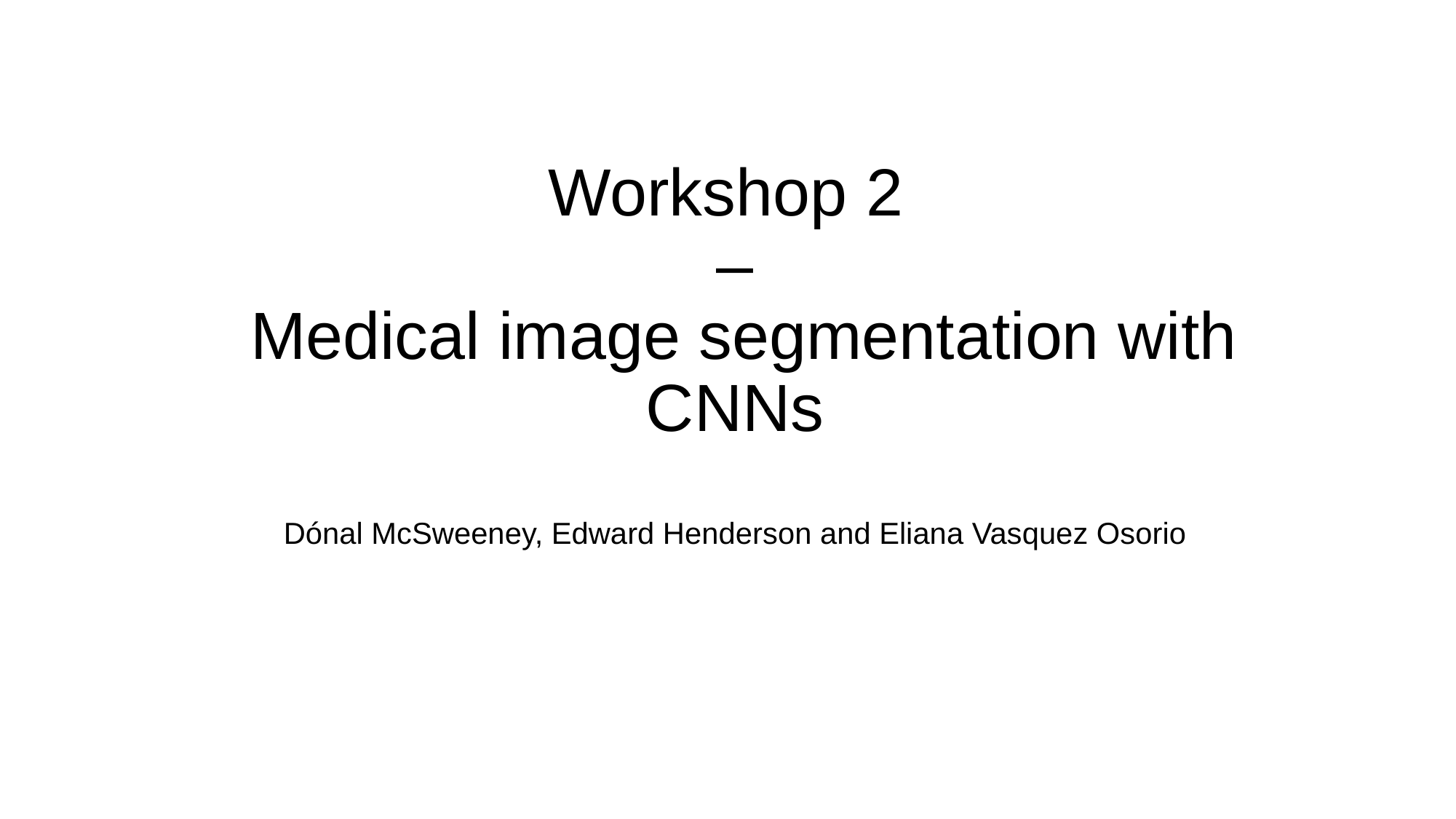

# Workshop 2 – Medical image segmentation with CNNs Dónal McSweeney, Edward Henderson and Eliana Vasquez Osorio